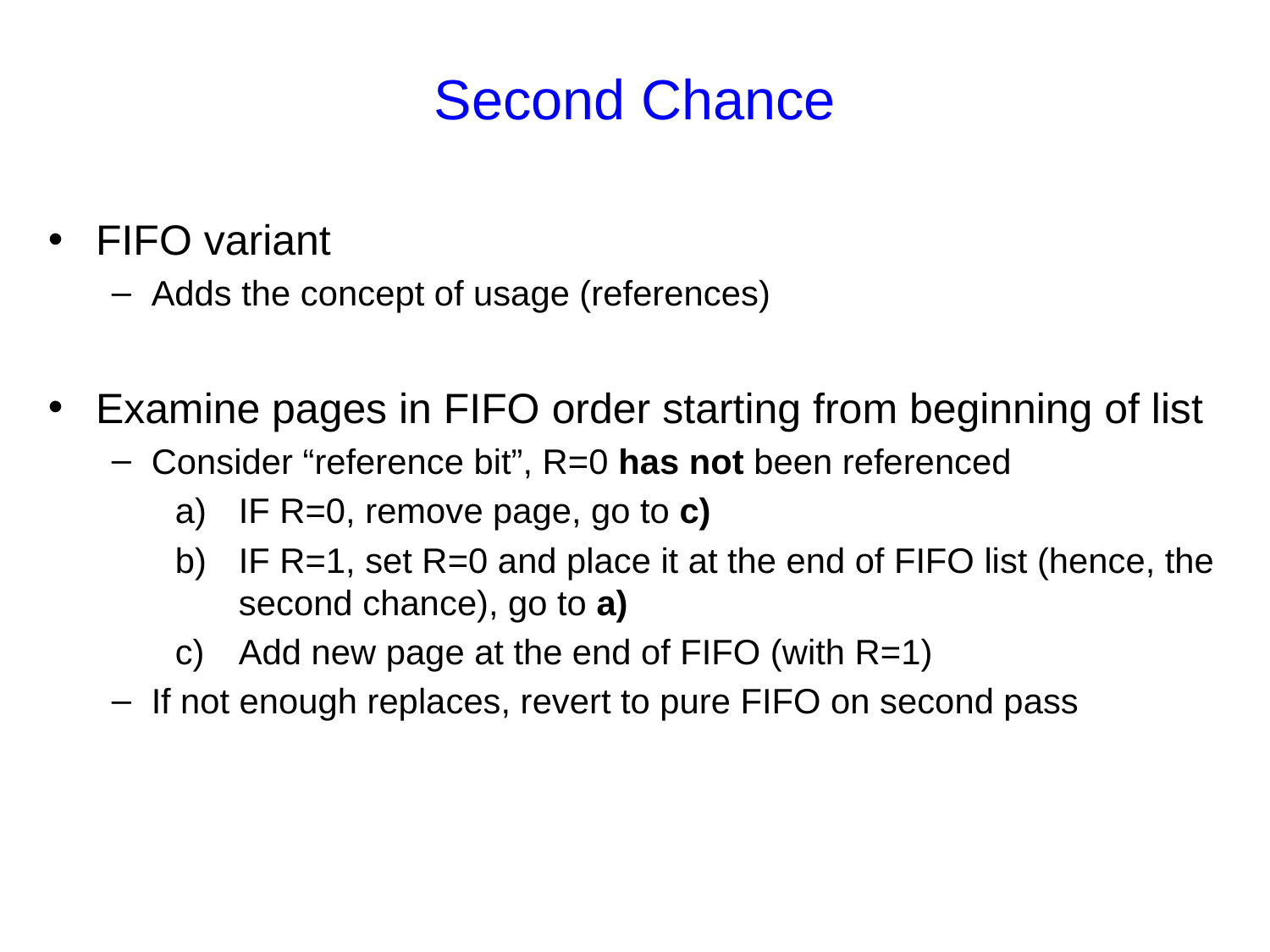

# Second Chance
FIFO variant
Adds the concept of usage (references)

Examine pages in FIFO order starting from beginning of list
Consider “reference bit”, R=0 has not been referenced
IF R=0, remove page, go to c)
IF R=1, set R=0 and place it at the end of FIFO list (hence, the second chance), go to a)
Add new page at the end of FIFO (with R=1)
If not enough replaces, revert to pure FIFO on second pass